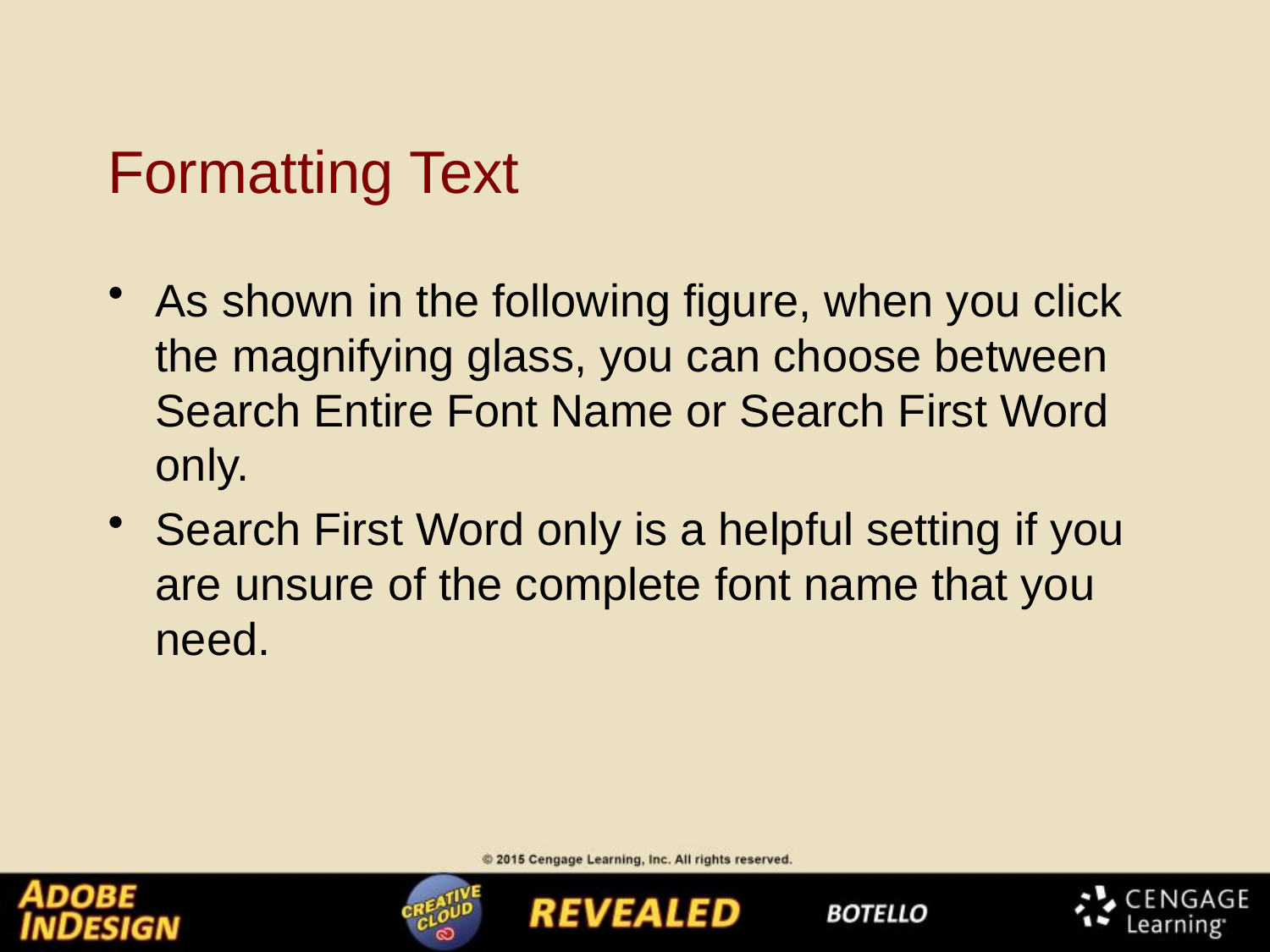

# Formatting Text
As shown in the following figure, when you click the magnifying glass, you can choose between Search Entire Font Name or Search First Word only.
Search First Word only is a helpful setting if you are unsure of the complete font name that you need.